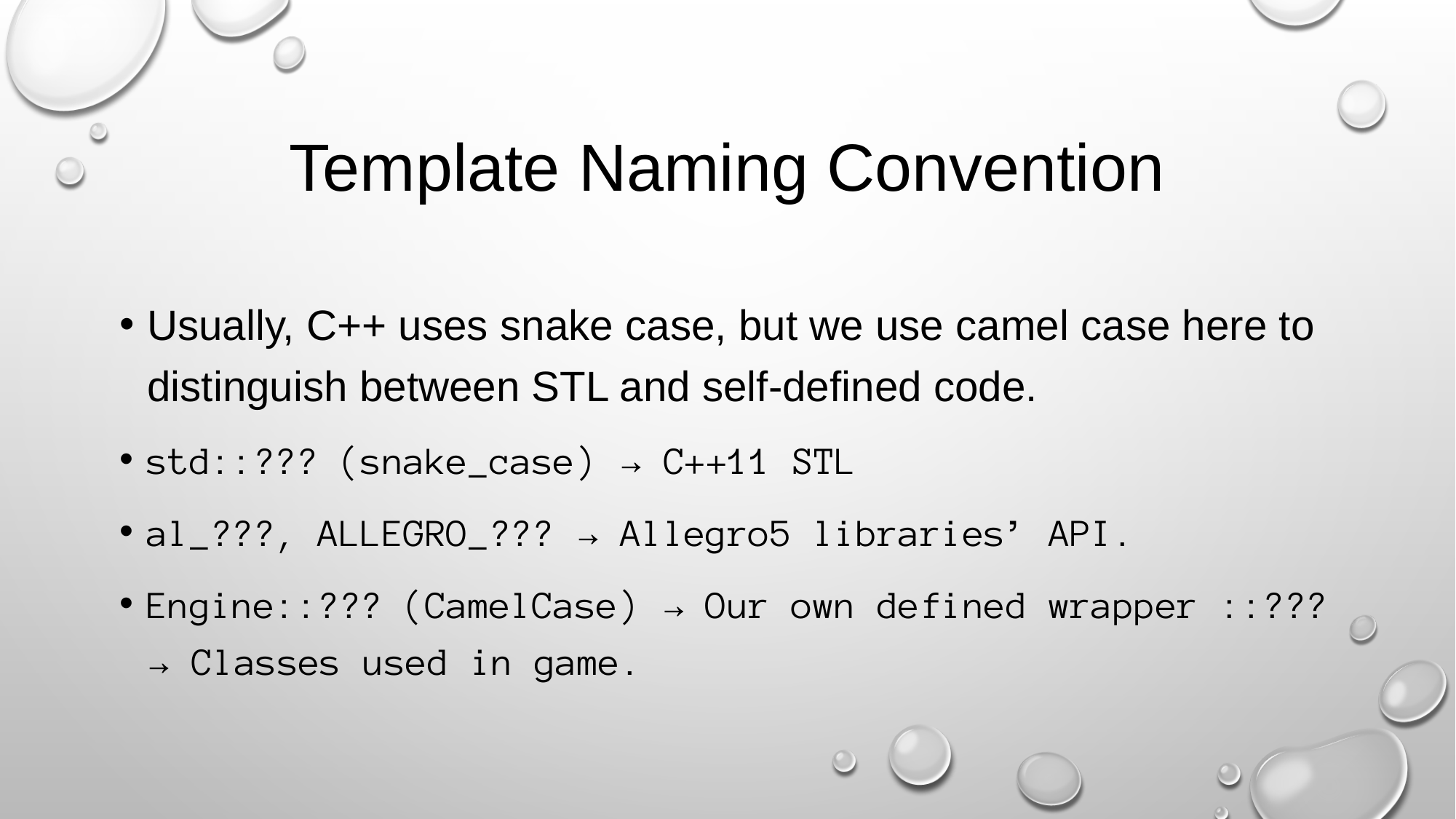

# Template Naming Convention
Usually, C++ uses snake case, but we use camel case here to distinguish between STL and self-defined code.
std::??? (snake_case) → C++11 STL
al_???, ALLEGRO_??? → Allegro5 libraries’ API.
Engine::??? (CamelCase) → Our own defined wrapper ::??? → Classes used in game.